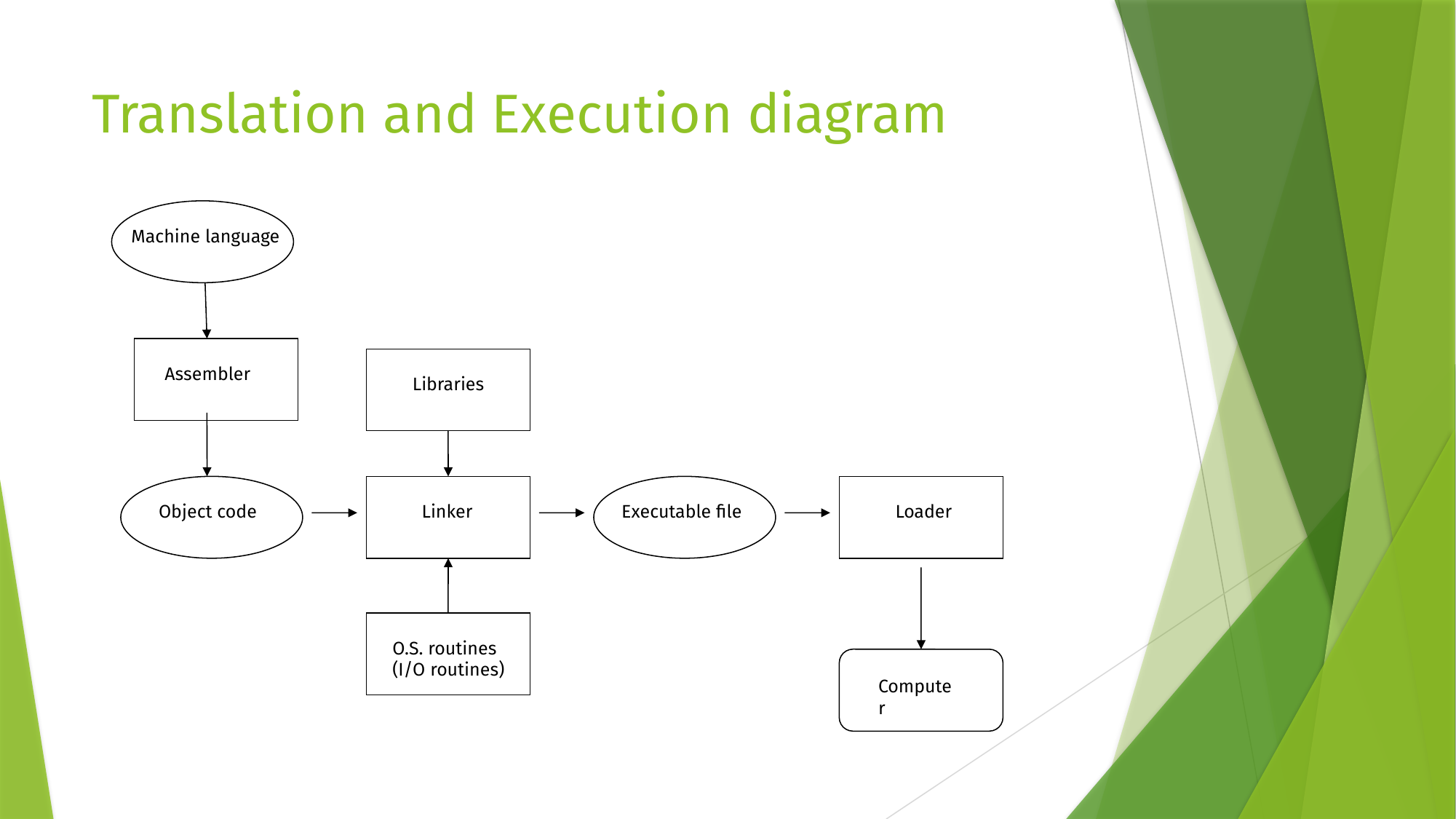

# Translation and Execution diagram

Machine language

Assembler
Libraries

Object code
Linker
Executable file
Loader

O.S. routines
(I/O routines)

Computer